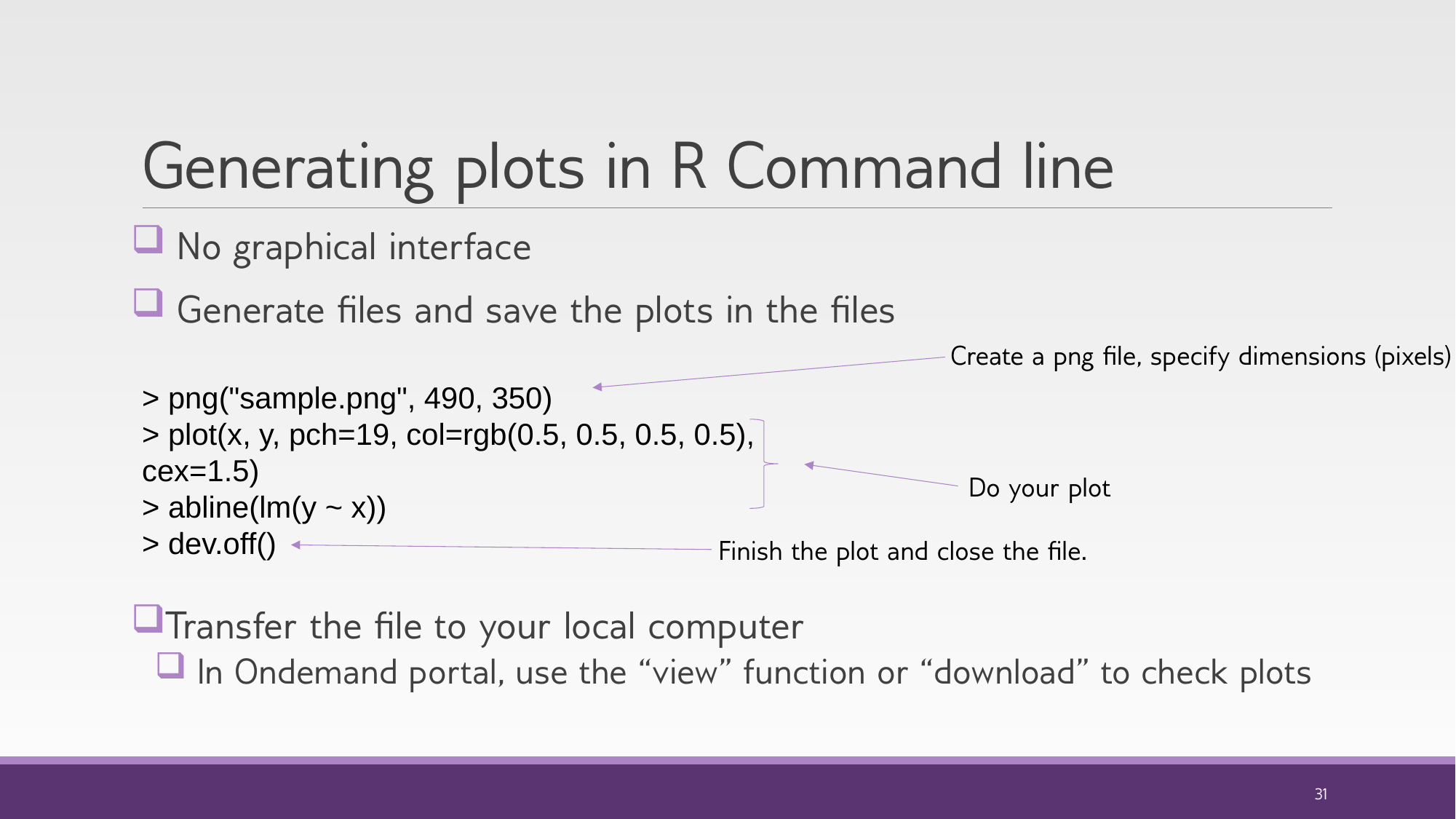

# Generating plots in R Command line
 No graphical interface
 Generate files and save the plots in the files

Transfer the file to your local computer
 In Ondemand portal, use the “view” function or “download” to check plots

Create a png file, specify dimensions (pixels)
> png("sample.png", 490, 350)
> plot(x, y, pch=19, col=rgb(0.5, 0.5, 0.5, 0.5), cex=1.5)
> abline(lm(y ~ x))
> dev.off()

Do your plot
Finish the plot and close the file.
31